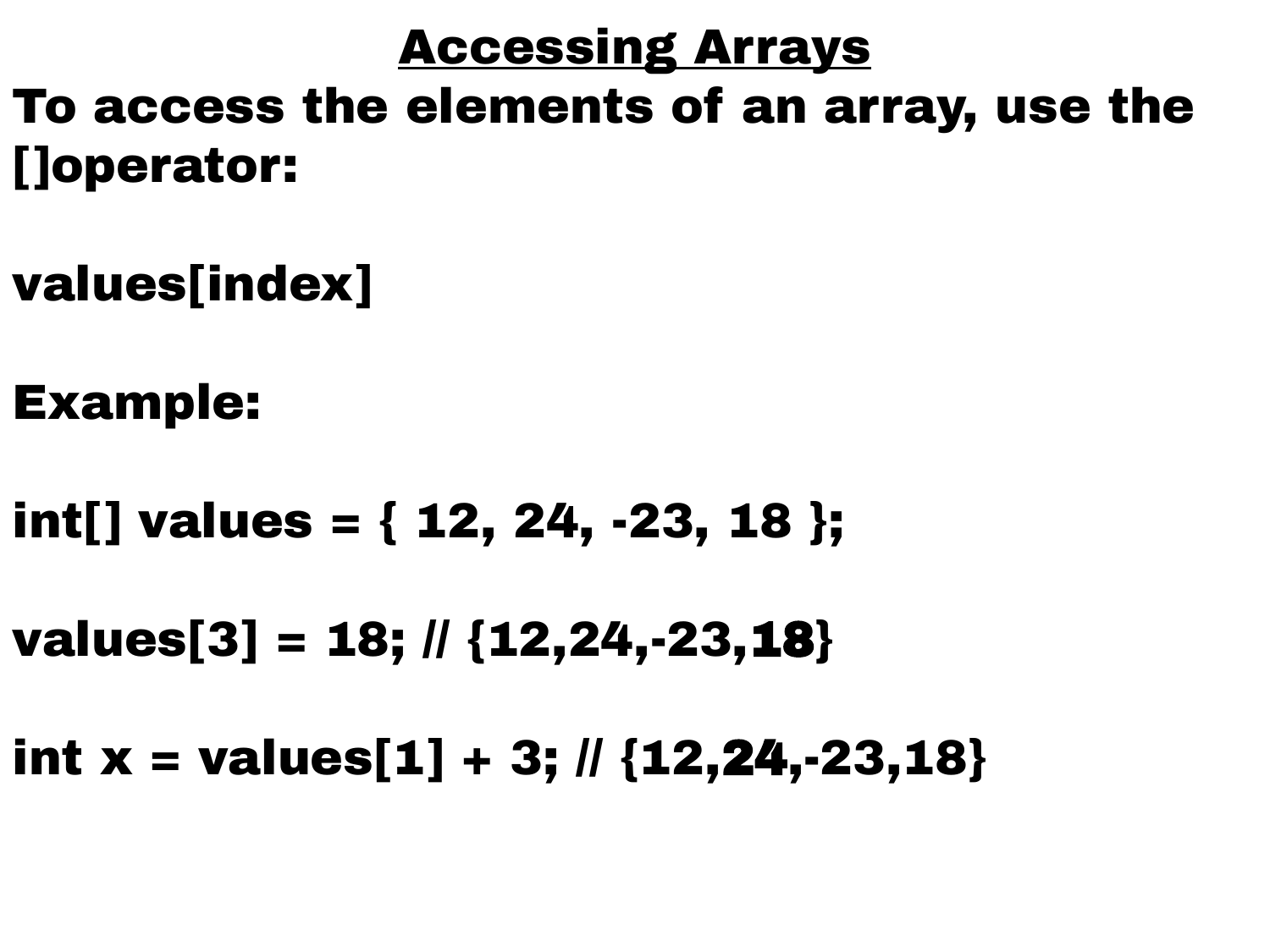

Accessing Arrays
To access the elements of an array, use the []operator:

values[index]

Example:

int[] values = { 12, 24, -23, 18 };

values[3] = 18; // {12,24,-23,18}

int x = values[1] + 3; // {12,24,-23,18}